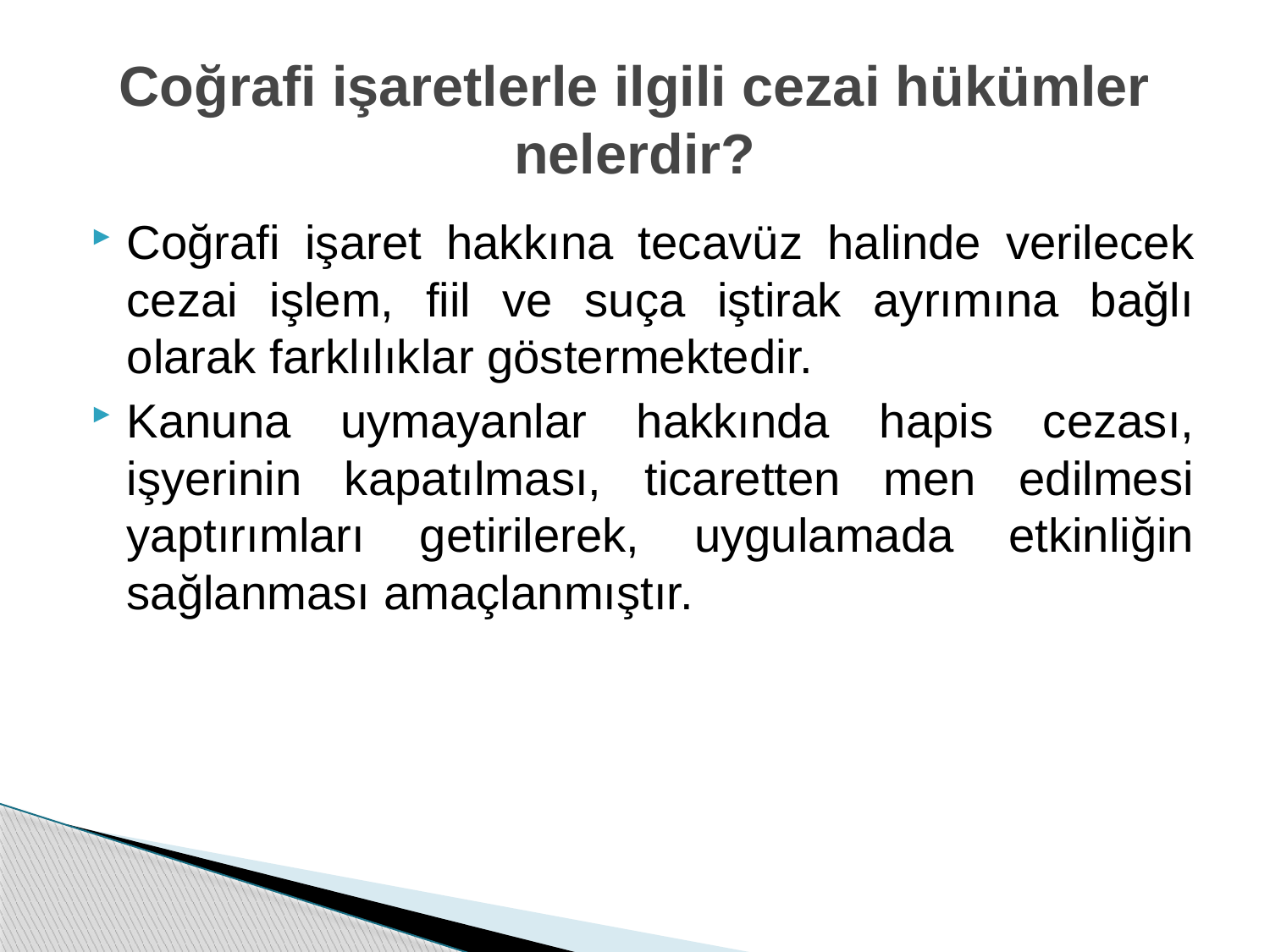

# Coğrafi işaretlerle ilgili cezai hükümler nelerdir?
Coğrafi işaret hakkına tecavüz halinde verilecek cezai işlem, fiil ve suça iştirak ayrımına bağlı olarak farklılıklar göstermektedir.
Kanuna uymayanlar hakkında hapis cezası, işyerinin kapatılması, ticaretten men edilmesi yaptırımları getirilerek, uygulamada etkinliğin sağlanması amaçlanmıştır.